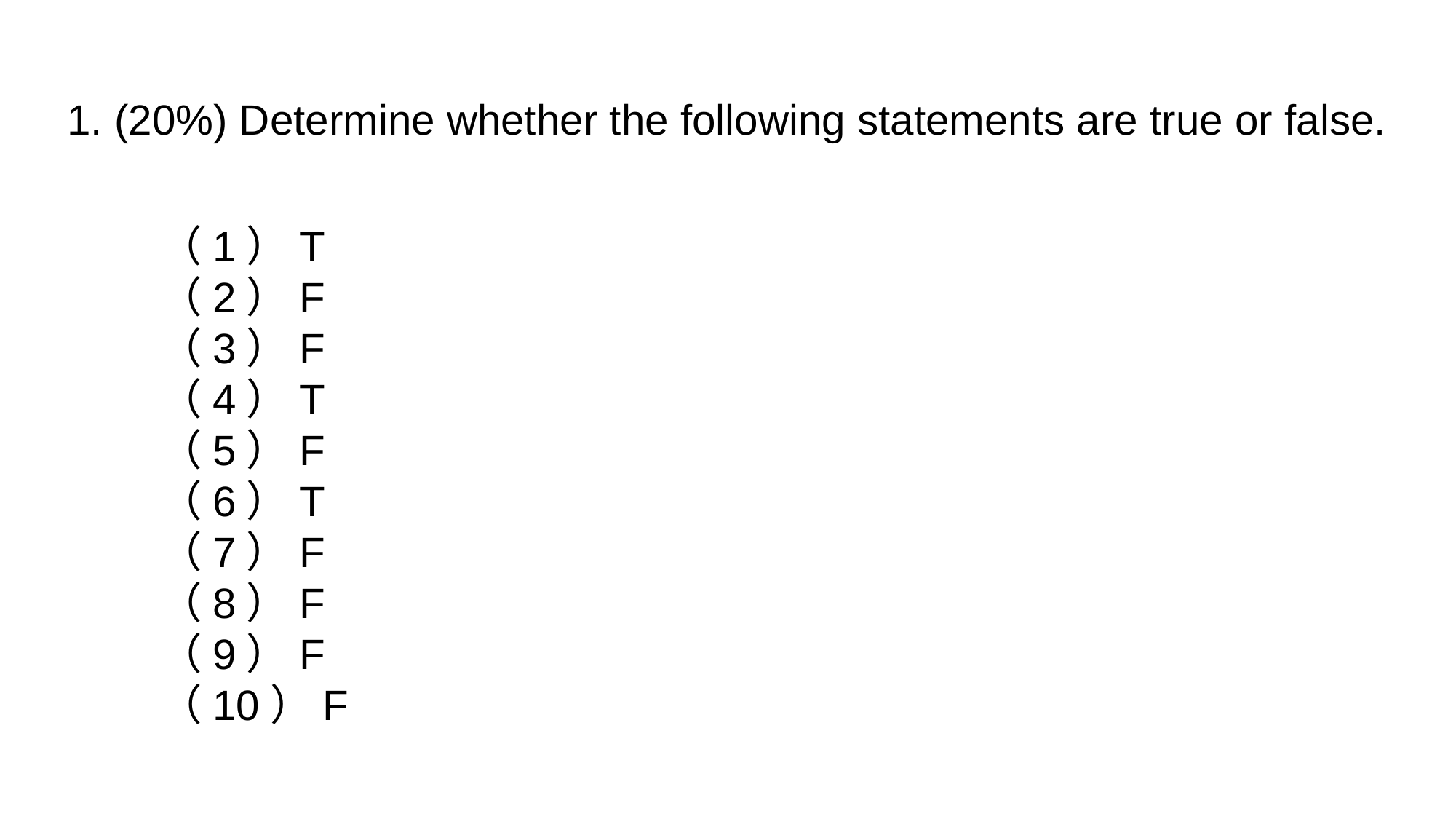

# 1. (20%) Determine whether the following statements are true or false.
（1）T
（2）F
（3）F
（4）T
（5）F
（6）T
（7）F
（8）F
（9）F
（10）F